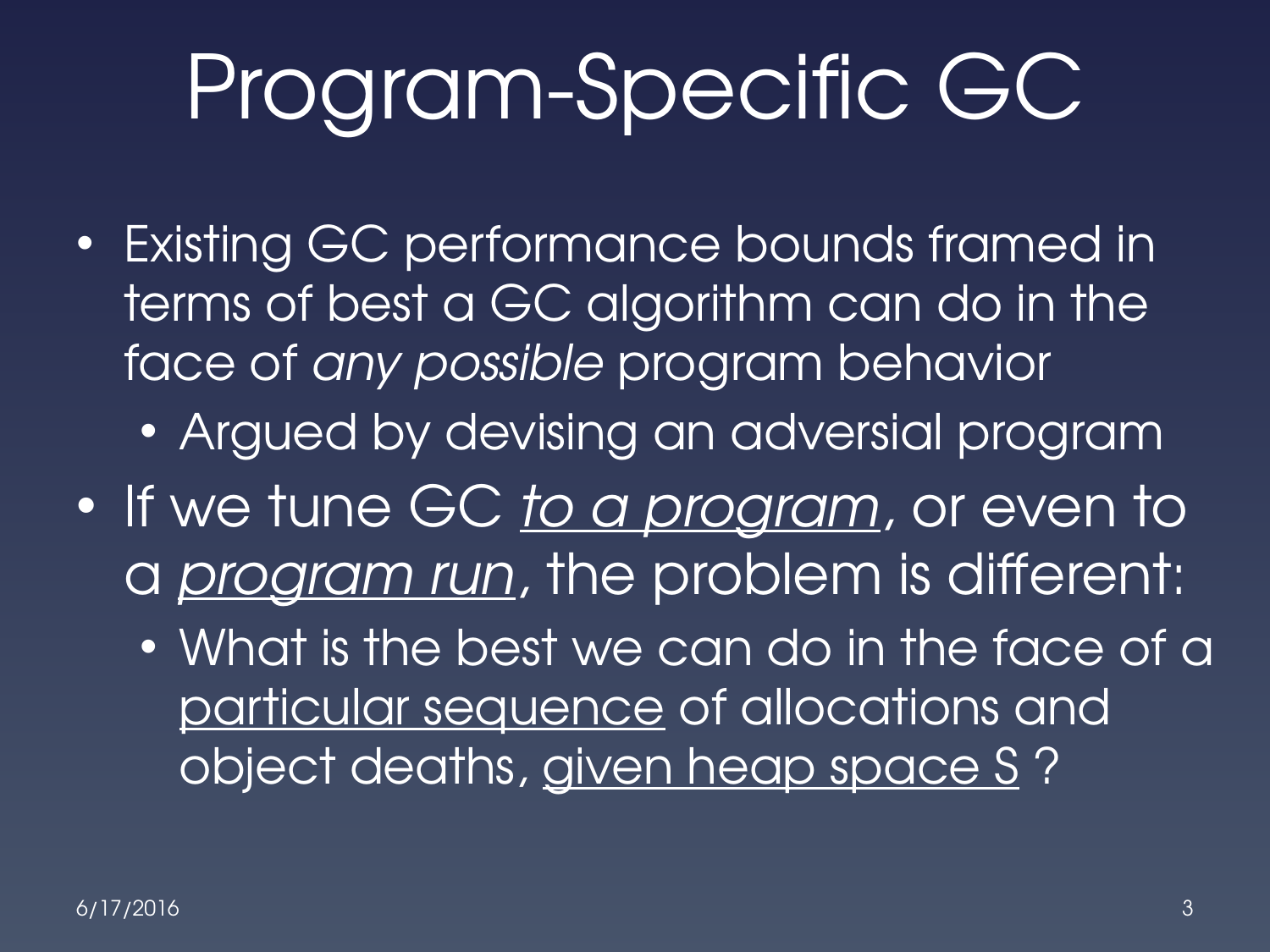

# Program-Specific GC
Existing GC performance bounds framed in terms of best a GC algorithm can do in the face of any possible program behavior
Argued by devising an adversial program
If we tune GC to a program, or even to a program run, the problem is different:
What is the best we can do in the face of a particular sequence of allocations and object deaths, given heap space S ?
6/17/2016
3